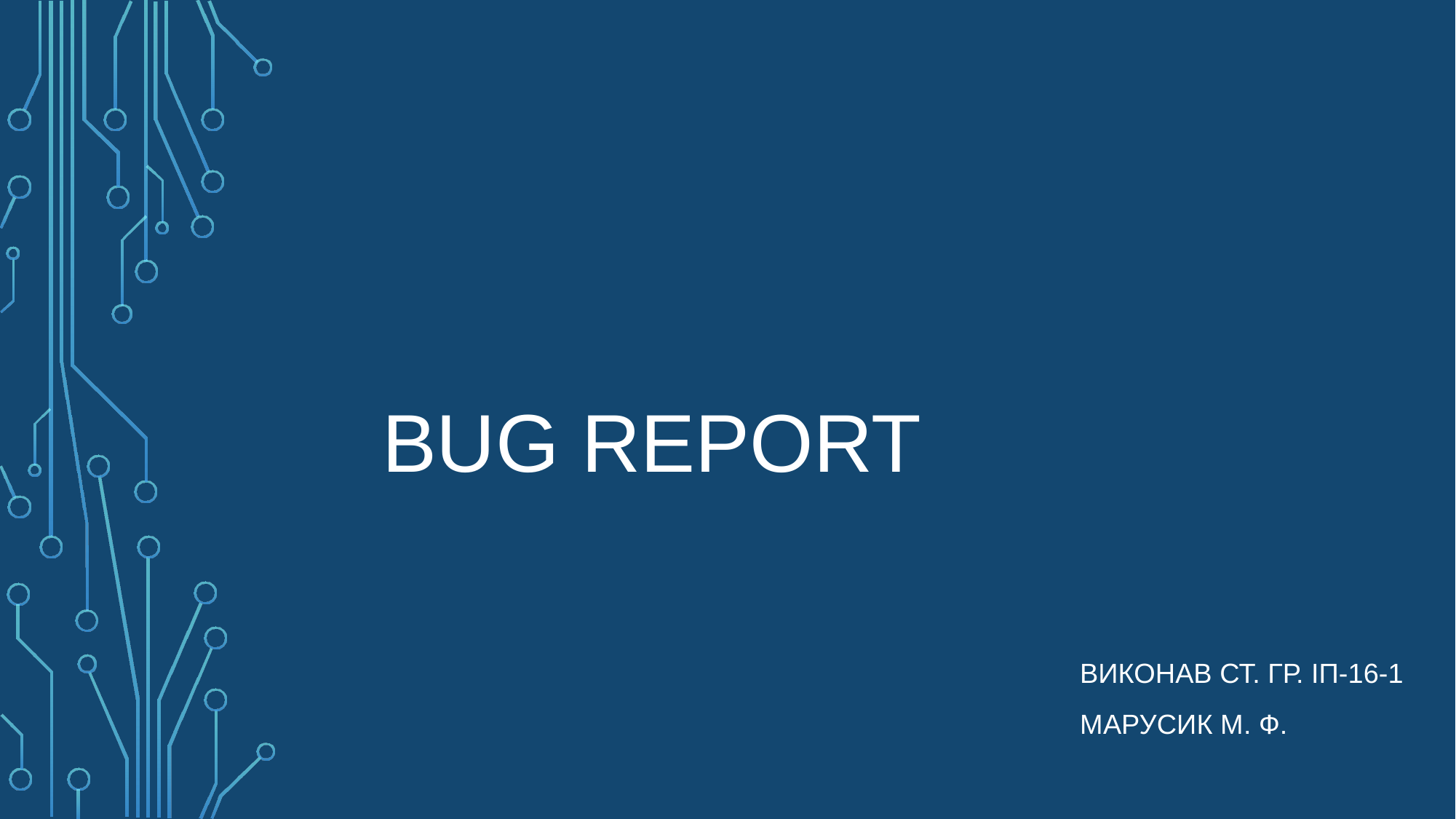

# Bug report
Виконав ст. Гр. ІП-16-1
Марусик М. Ф.